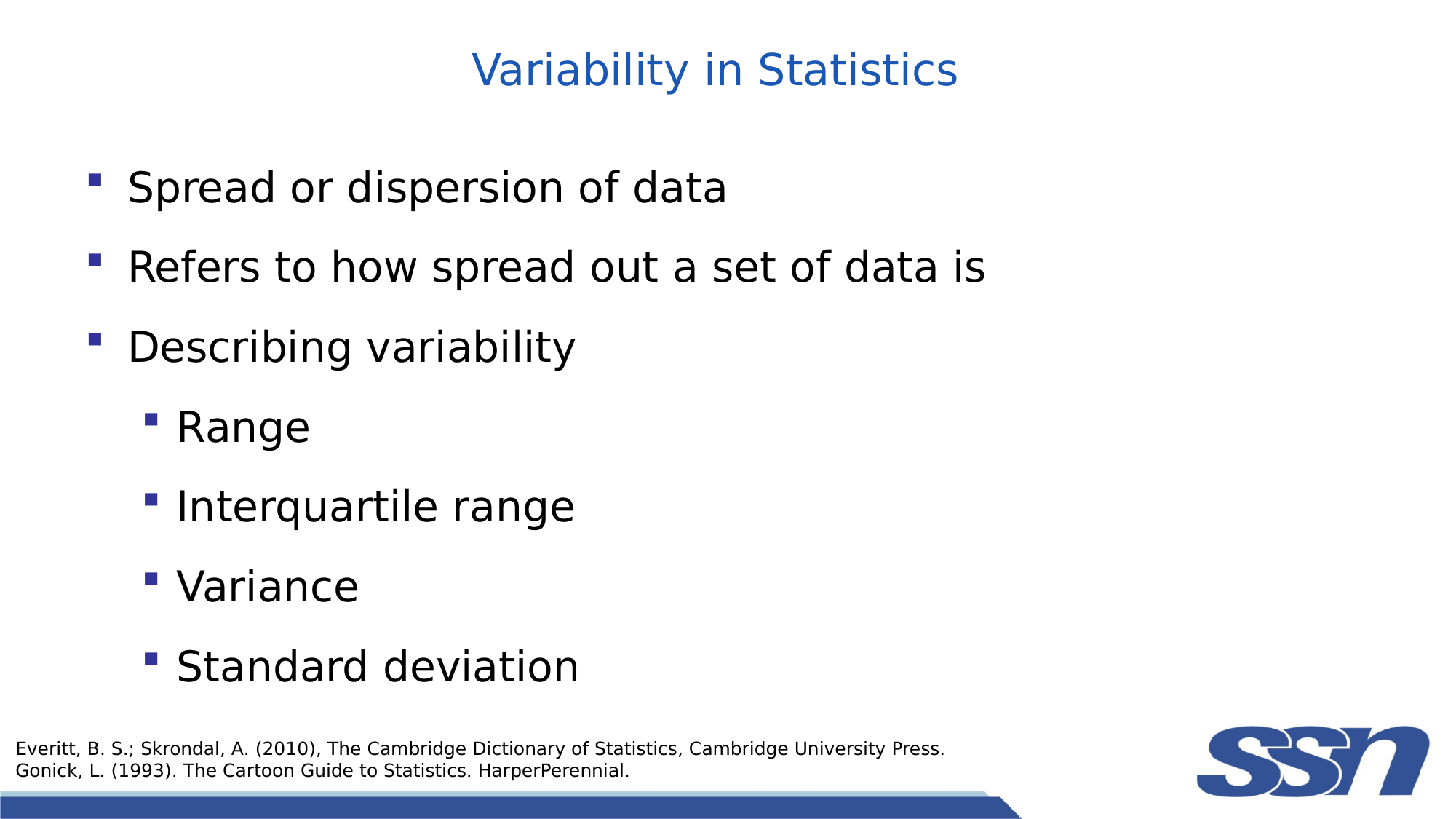

# Variability in Statistics
Spread or dispersion of data
Refers to how spread out a set of data is
Describing variability
Range
Interquartile range
Variance
Standard deviation
Everitt, B. S.; Skrondal, A. (2010), The Cambridge Dictionary of Statistics, Cambridge University Press.
Gonick, L. (1993). The Cartoon Guide to Statistics. HarperPerennial.